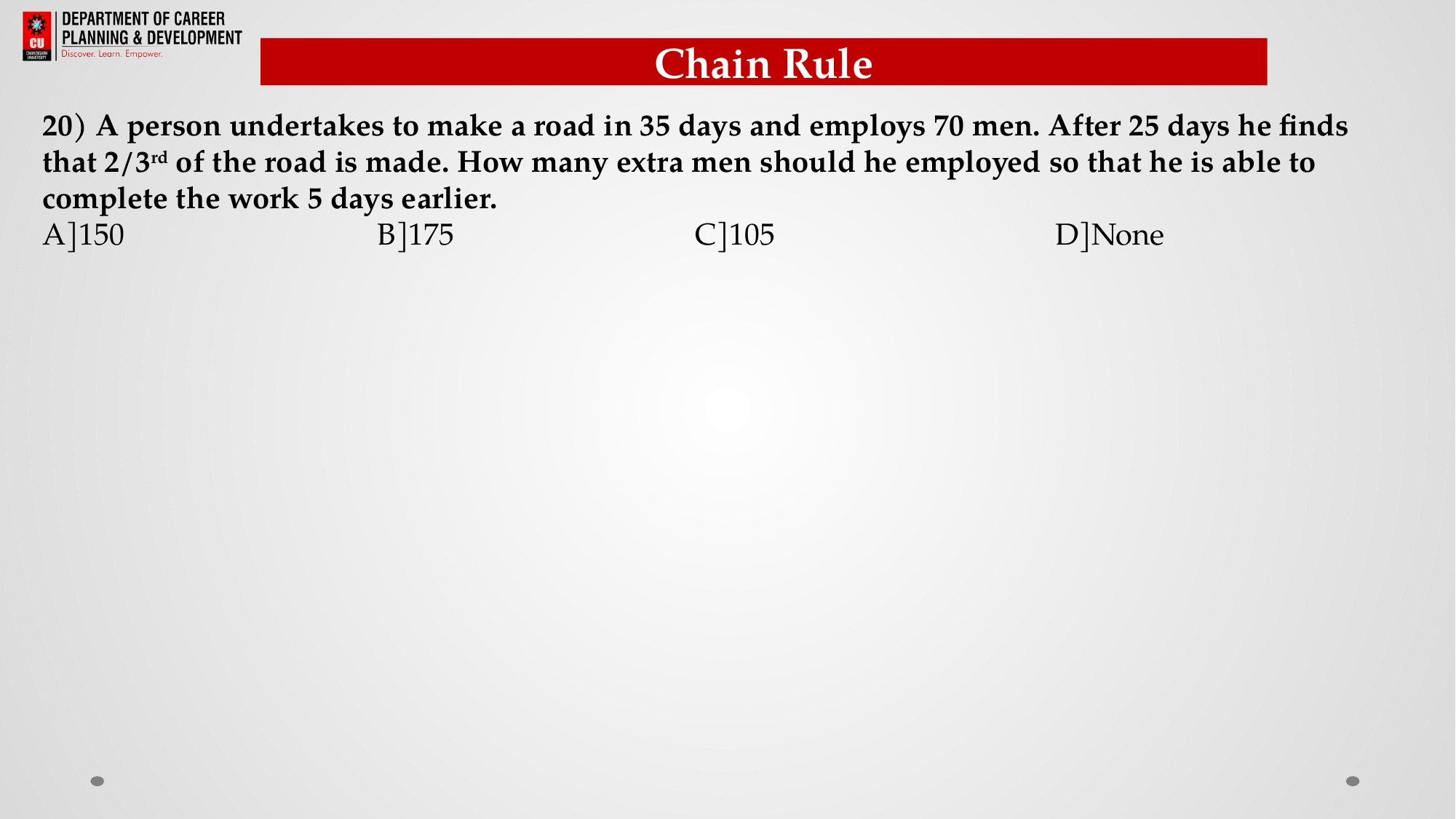

Chain Rule
20) A person undertakes to make a road in 35 days and employs 70 men. After 25 days he finds that 2/3rd of the road is made. How many extra men should he employed so that he is able to complete the work 5 days earlier.
A]150               	     	 B]175          	              C]105                    	    D]None